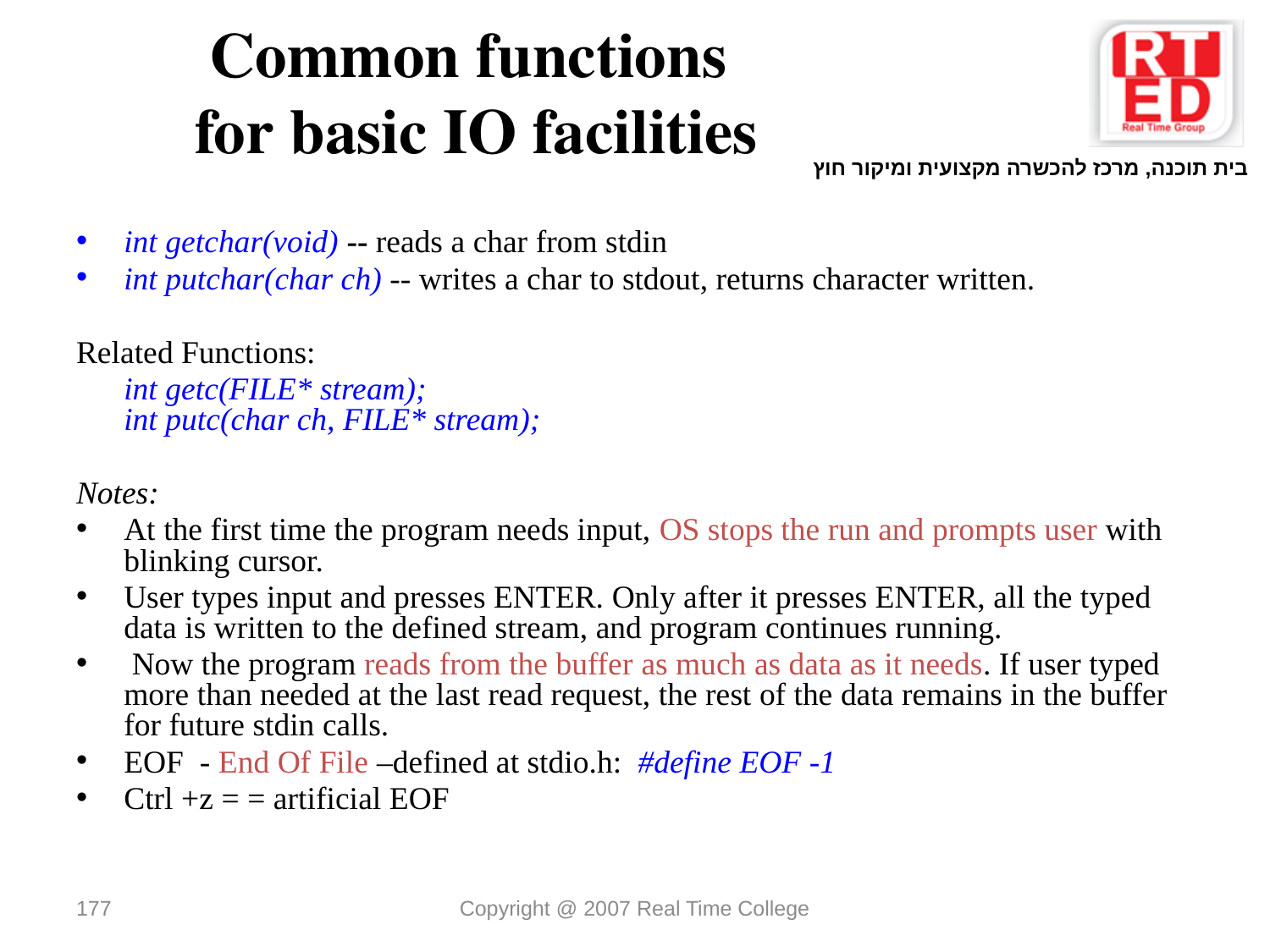

# Common functions for basic IO facilities
int getchar(void) -- reads a char from stdin
int putchar(char ch) -- writes a char to stdout, returns character written.

Related Functions:
	int getc(FILE* stream);
int putc(char ch, FILE* stream);

Notes:
At the first time the program needs input, OS stops the run and prompts user with blinking cursor.
User types input and presses ENTER. Only after it presses ENTER, all the typed data is written to the defined stream, and program continues running.
 Now the program reads from the buffer as much as data as it needs. If user typed more than needed at the last read request, the rest of the data remains in the buffer for future stdin calls.
EOF  - End Of File –defined at stdio.h:  #define EOF -1
Ctrl +z = = artificial EOF

177
Copyright @ 2007 Real Time College